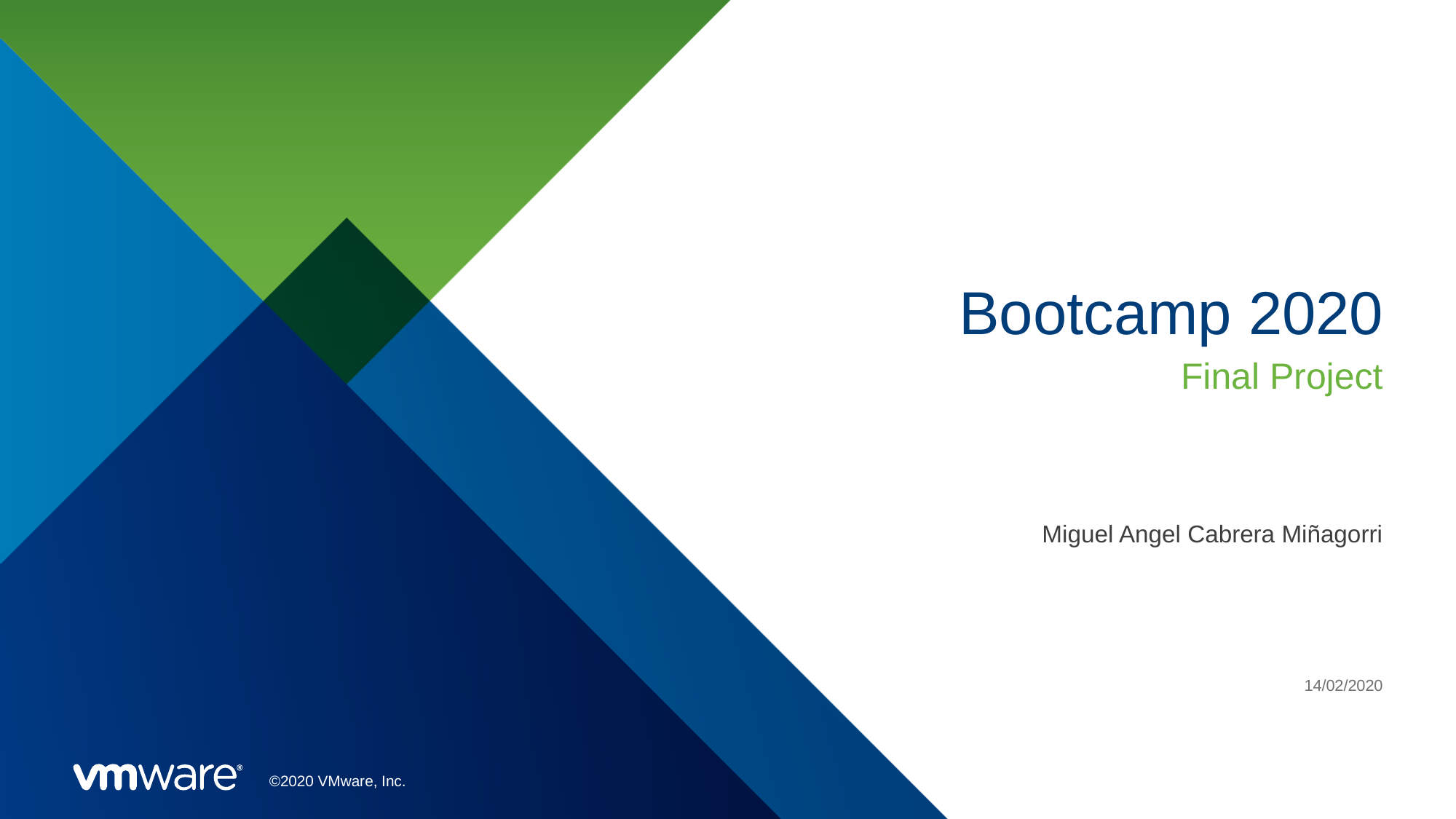

# Bootcamp 2020
Final Project
Miguel Angel Cabrera Miñagorri
14/02/2020